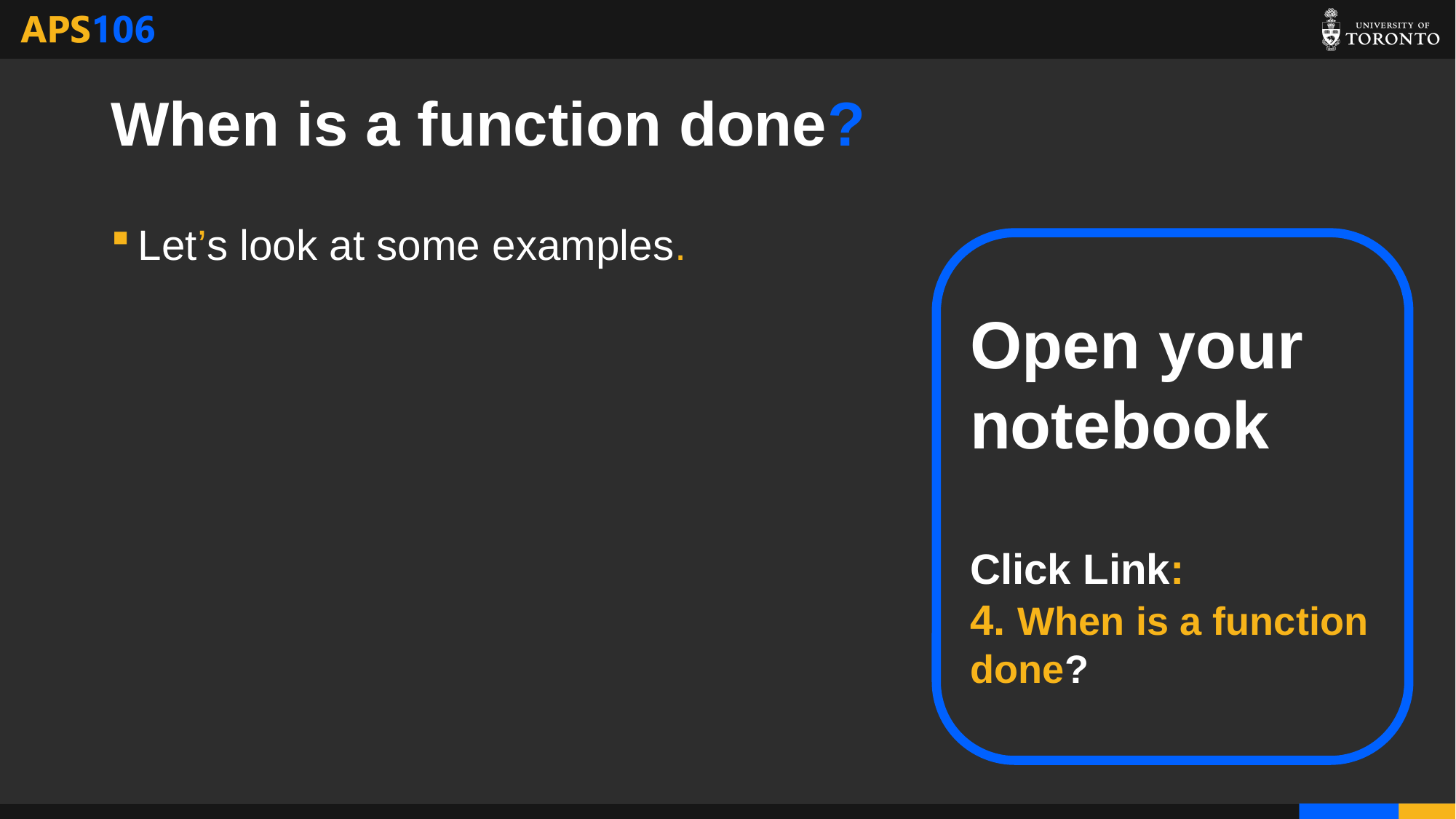

# When is a function done?
Let’s look at some examples.
Open your notebook

Click Link:
4. When is a function done?